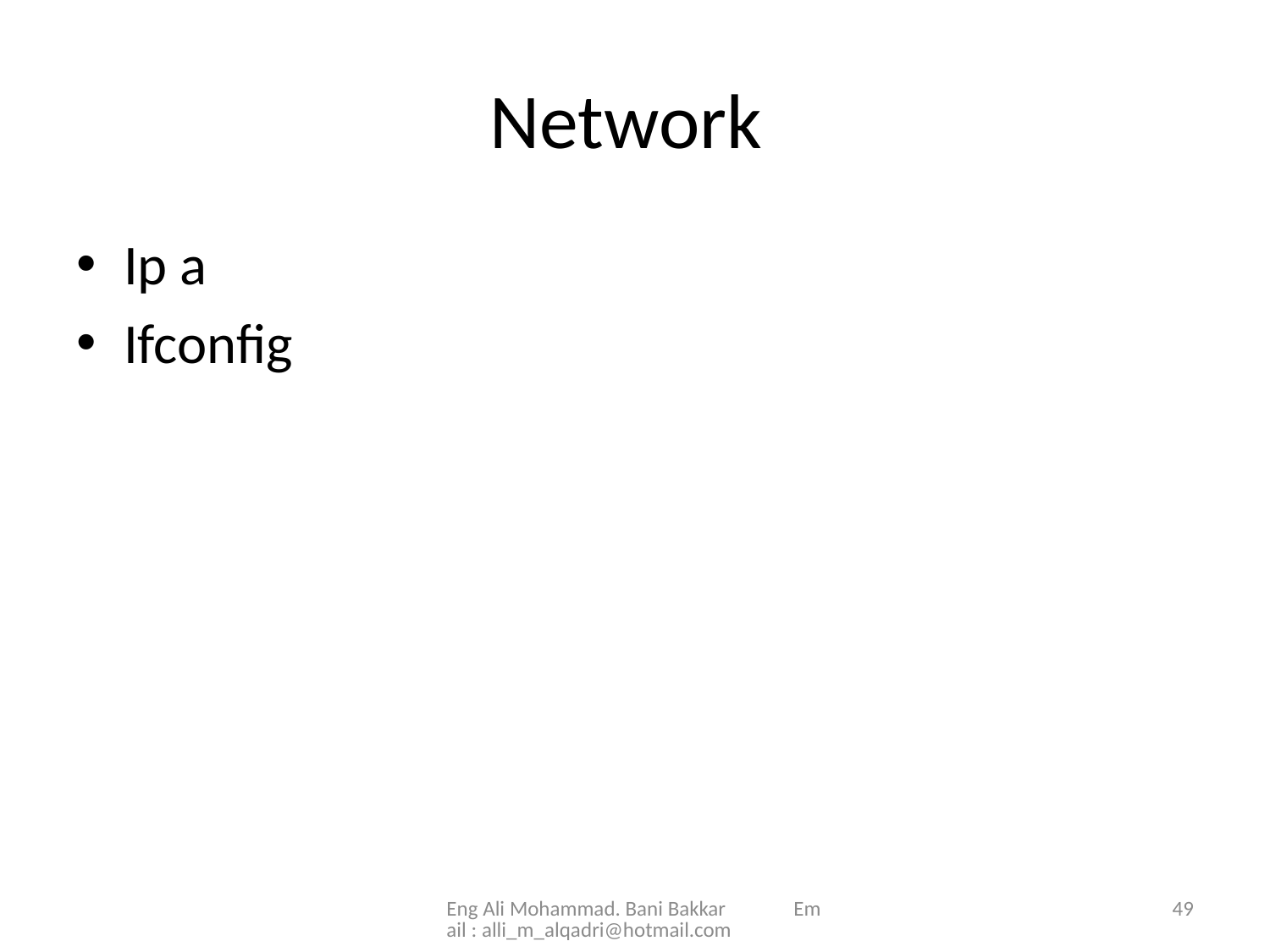

# Network
Ip a
Ifconfig

Eng Ali Mohammad. Bani Bakkar              Email : alli_m_alqadri@hotmail.com
49